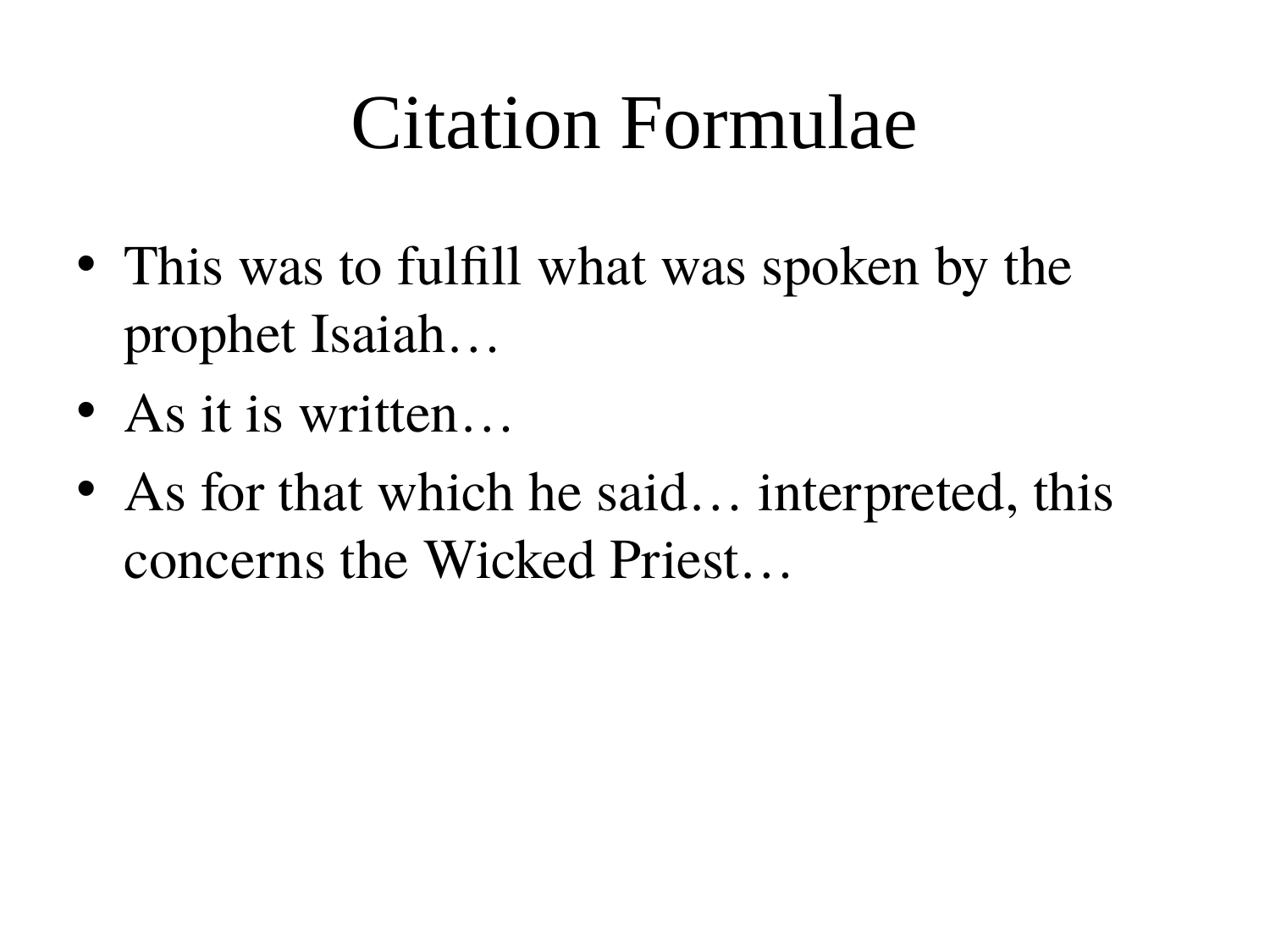

# Citation Formulae
This was to fulfill what was spoken by the prophet Isaiah…
As it is written…
As for that which he said… interpreted, this concerns the Wicked Priest…